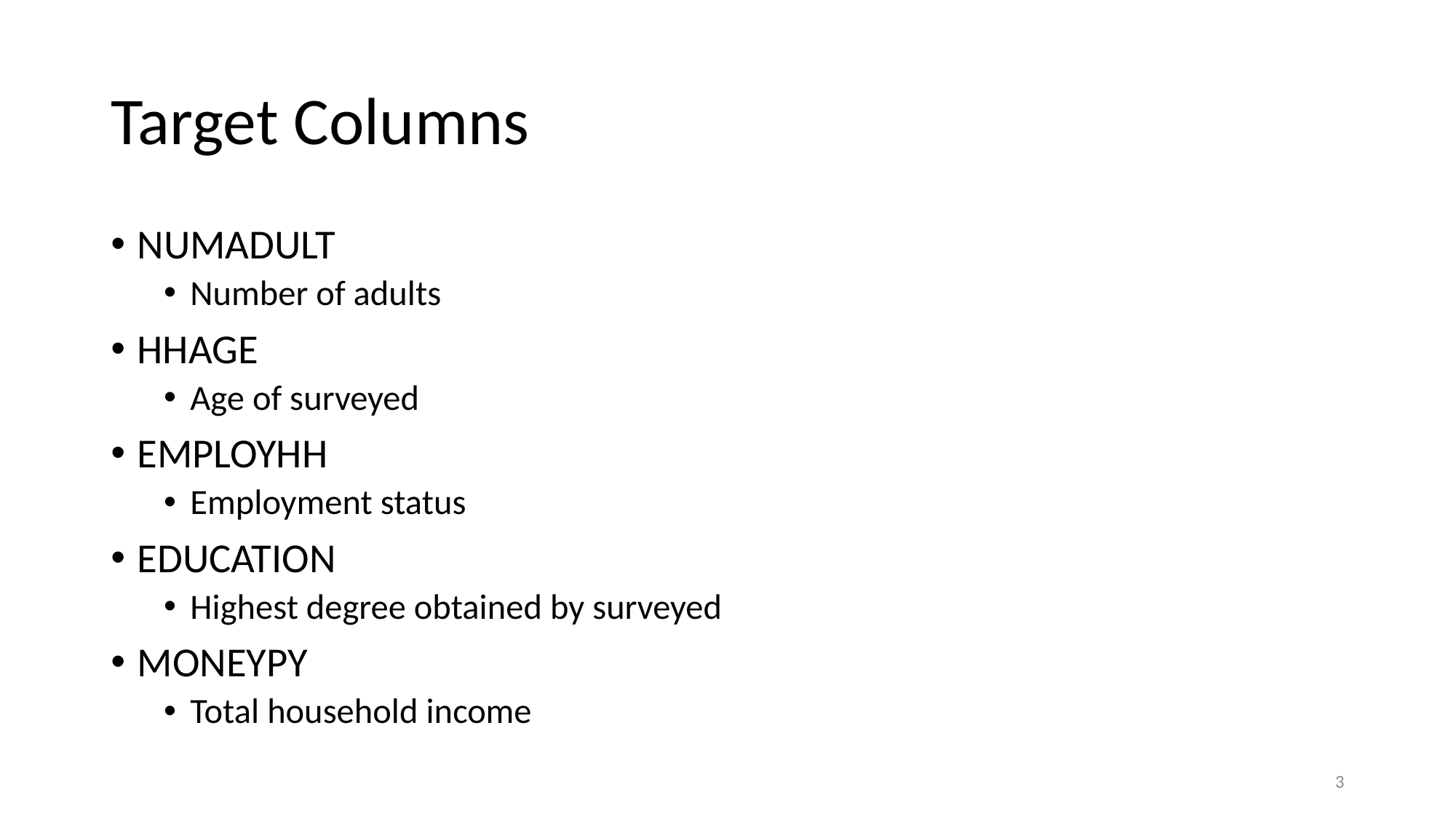

# Target Columns
NUMADULT
Number of adults
HHAGE
Age of surveyed
EMPLOYHH
Employment status
EDUCATION
Highest degree obtained by surveyed
MONEYPY
Total household income
3